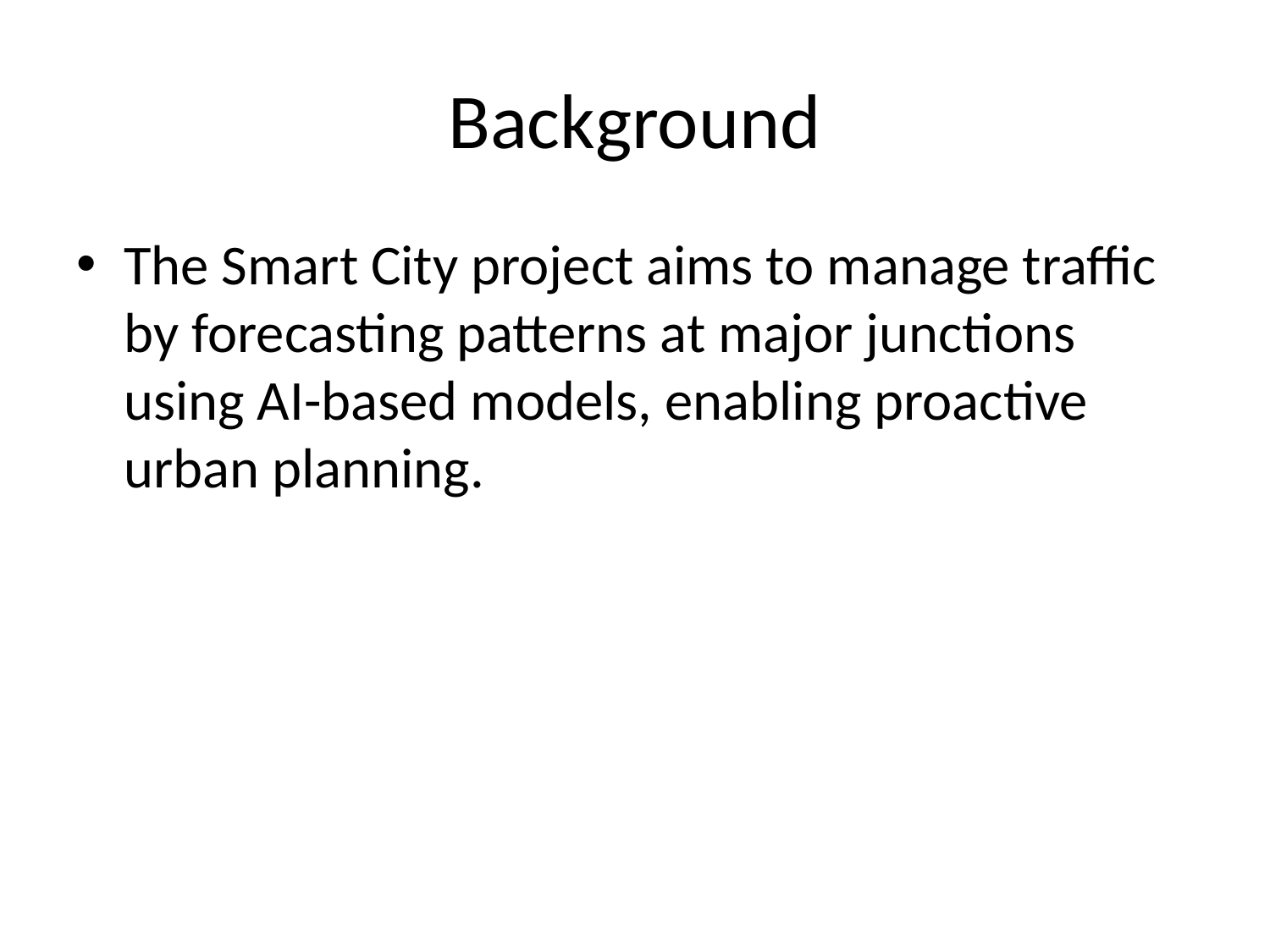

# Background
The Smart City project aims to manage traffic by forecasting patterns at major junctions using AI-based models, enabling proactive urban planning.